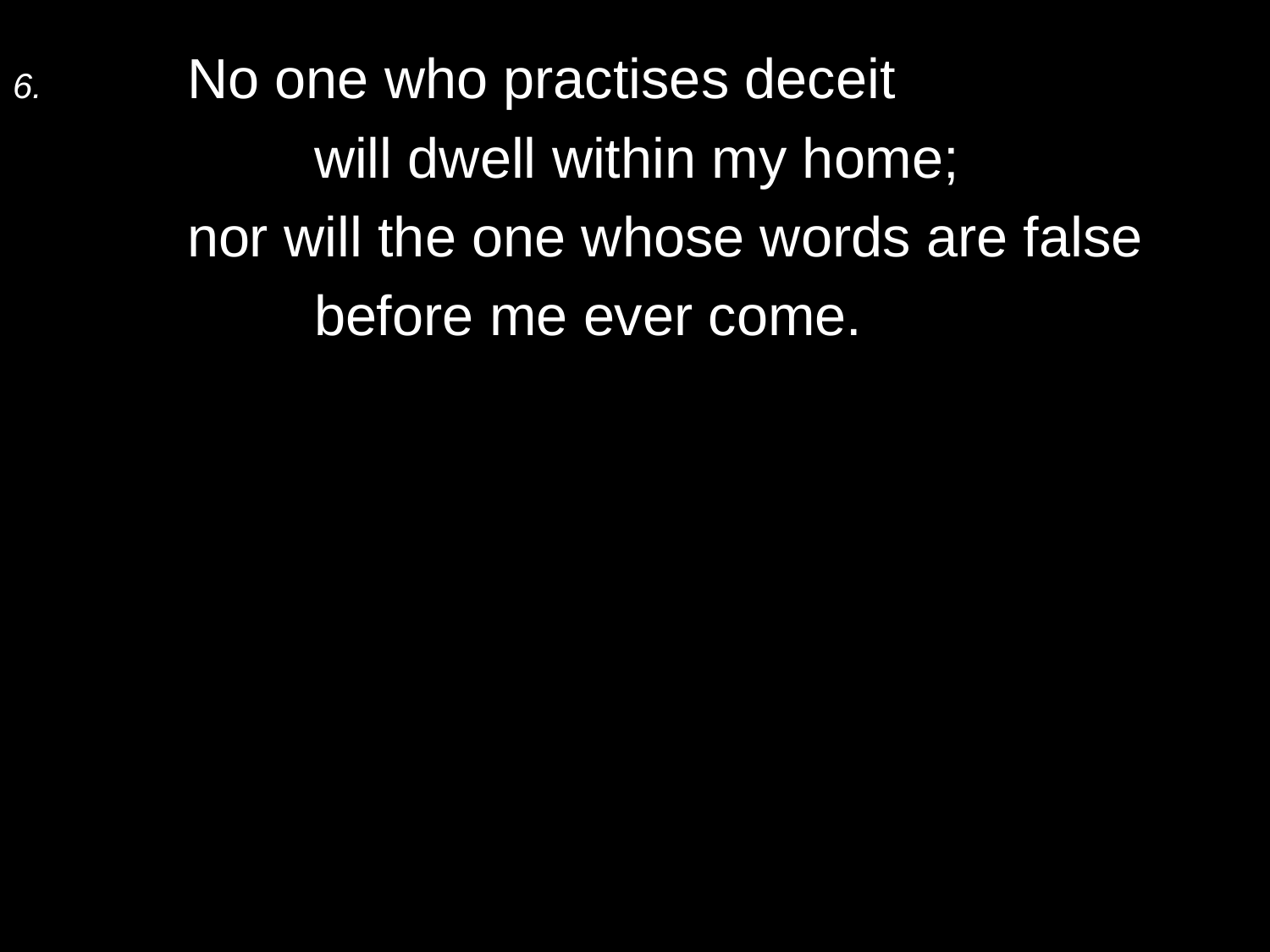

6.	No one who practises deceit
		will dwell within my home;
	nor will the one whose words are false
		before me ever come.